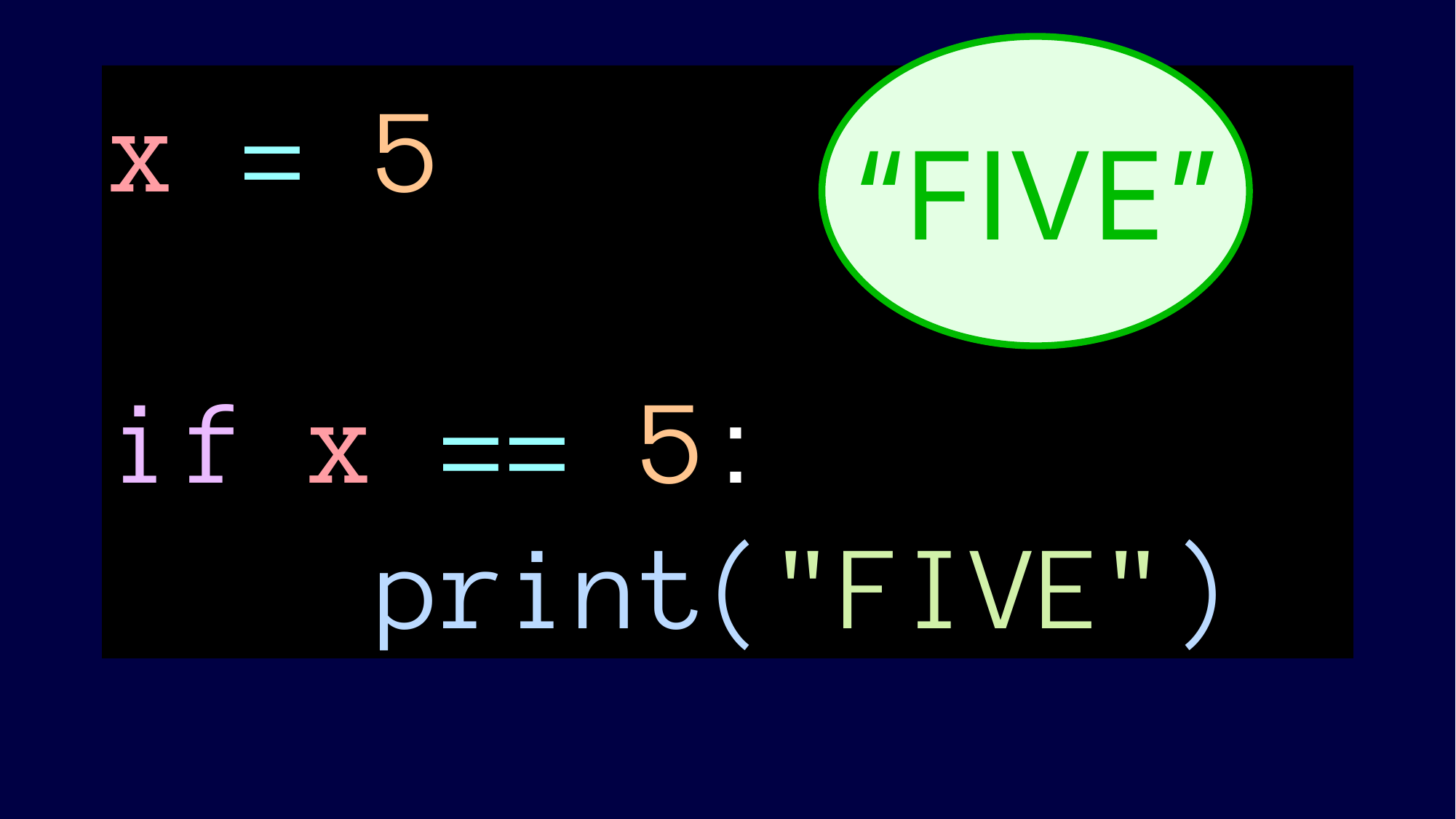

“FIVE”
x = 5
if x == 5:
    print("FIVE")